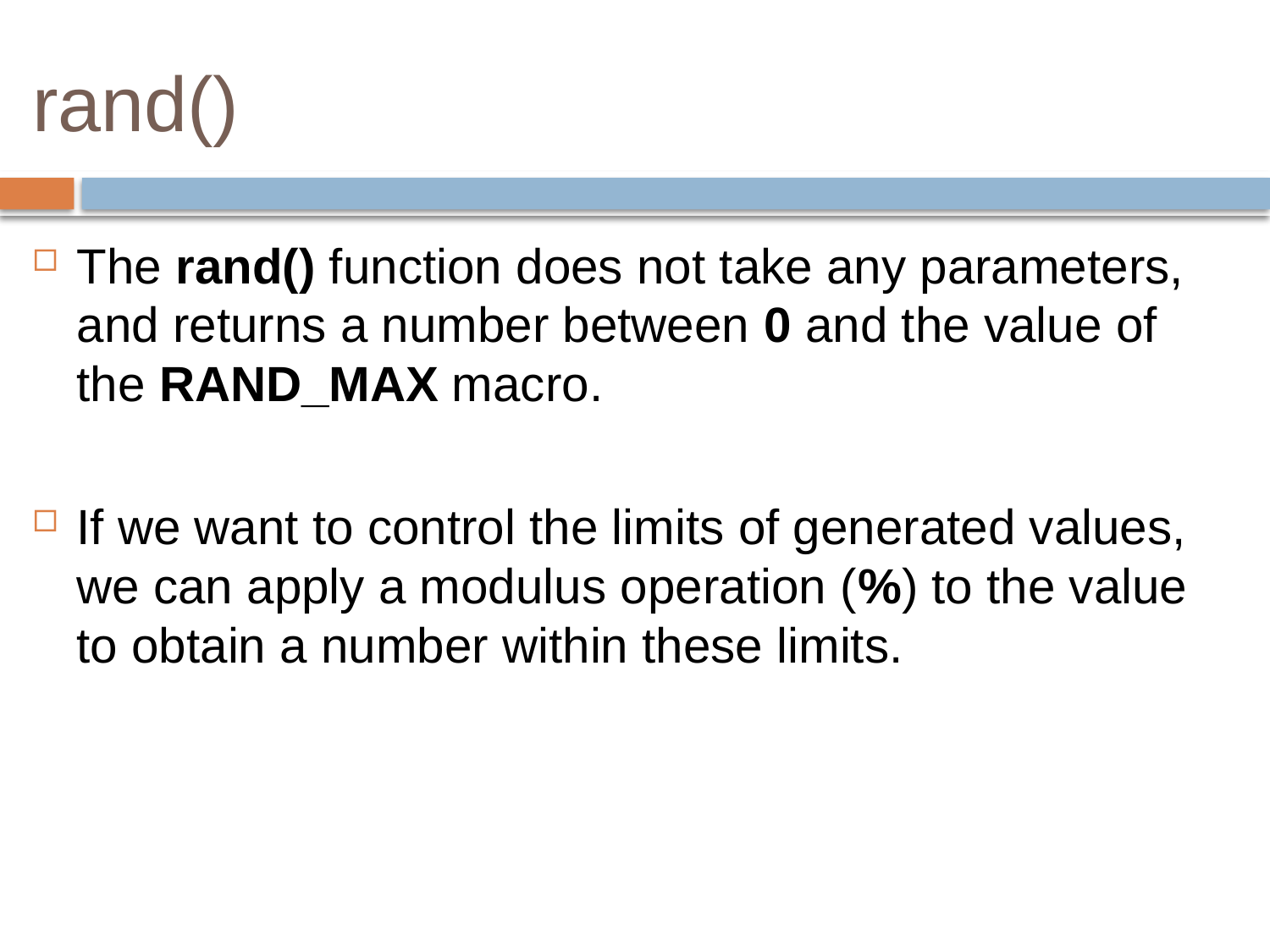

# rand()
The rand() function does not take any parameters, and returns a number between 0 and the value of the RAND_MAX macro.

If we want to control the limits of generated values, we can apply a modulus operation (%) to the value to obtain a number within these limits.